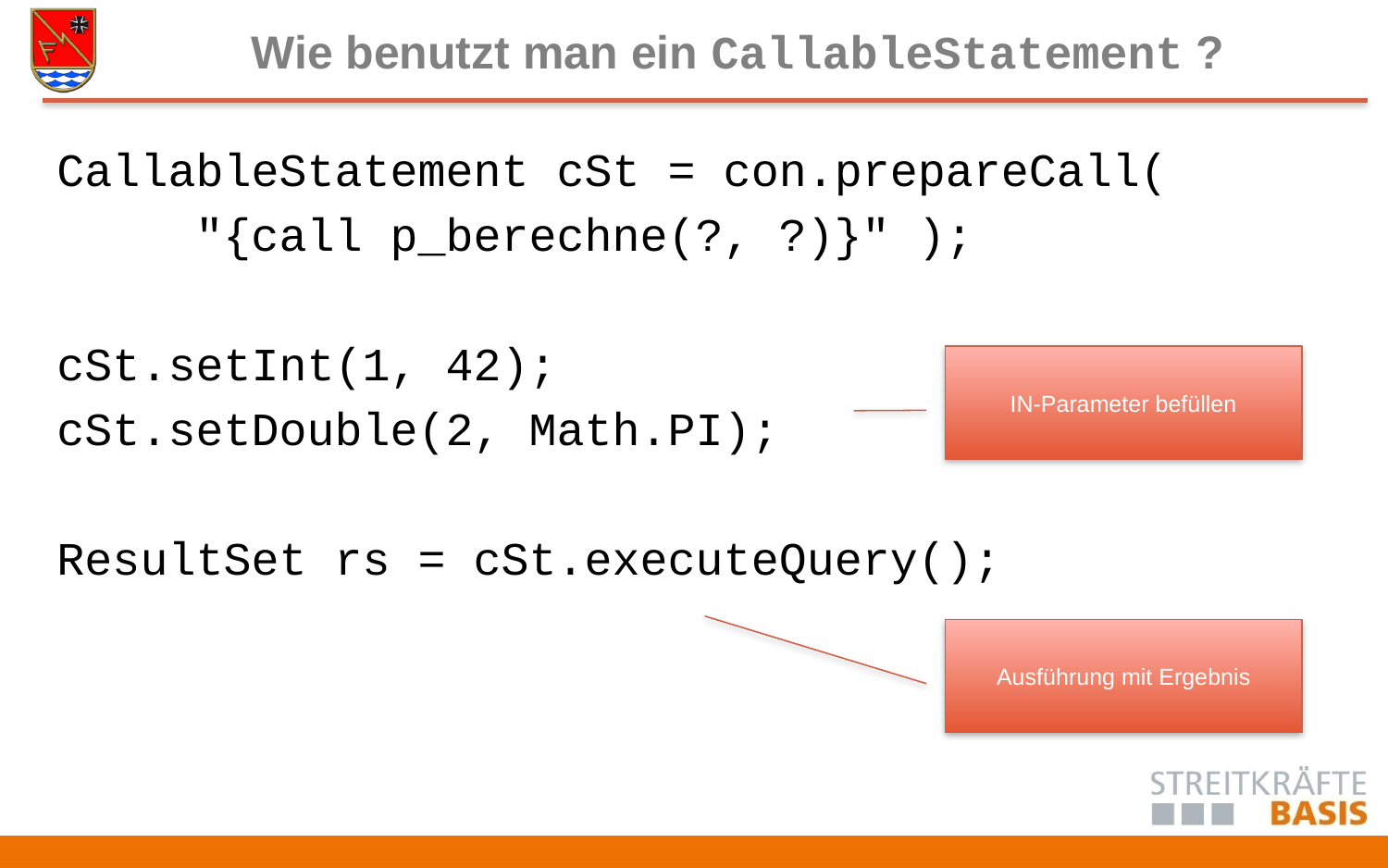

# Wie benutzt man ein CallableStatement ?
CallableStatement cSt = con.prepareCall(
	"{call p_berechne(?, ?)}" );

cSt.setInt(1, 42);
cSt.setDouble(2, Math.PI);

ResultSet rs = cSt.executeQuery();
IN-Parameter befüllen
Ausführung mit Ergebnis